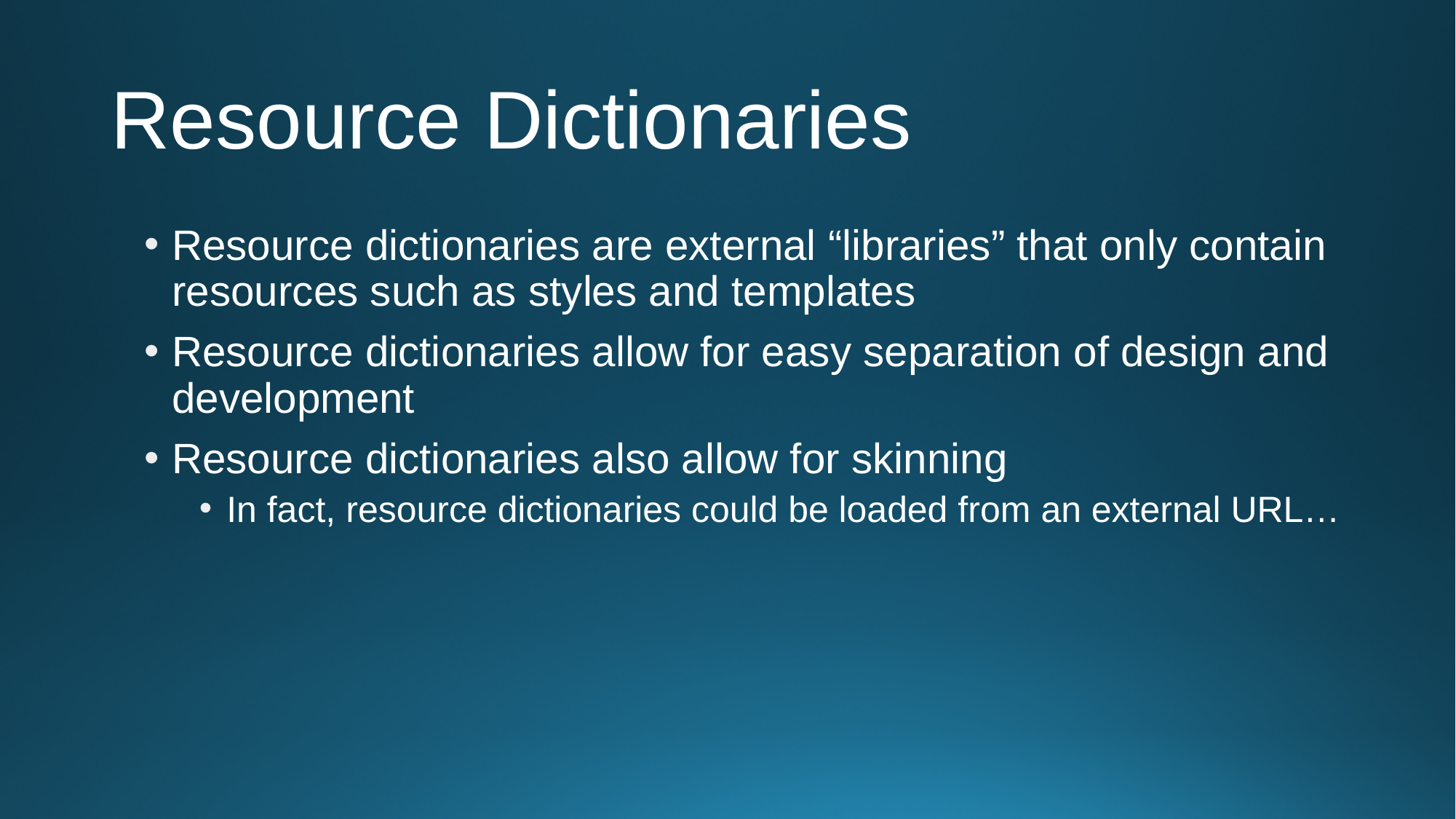

# Resource Dictionaries
Resource dictionaries are external “libraries” that only contain resources such as styles and templates
Resource dictionaries allow for easy separation of design and development
Resource dictionaries also allow for skinning
In fact, resource dictionaries could be loaded from an external URL…